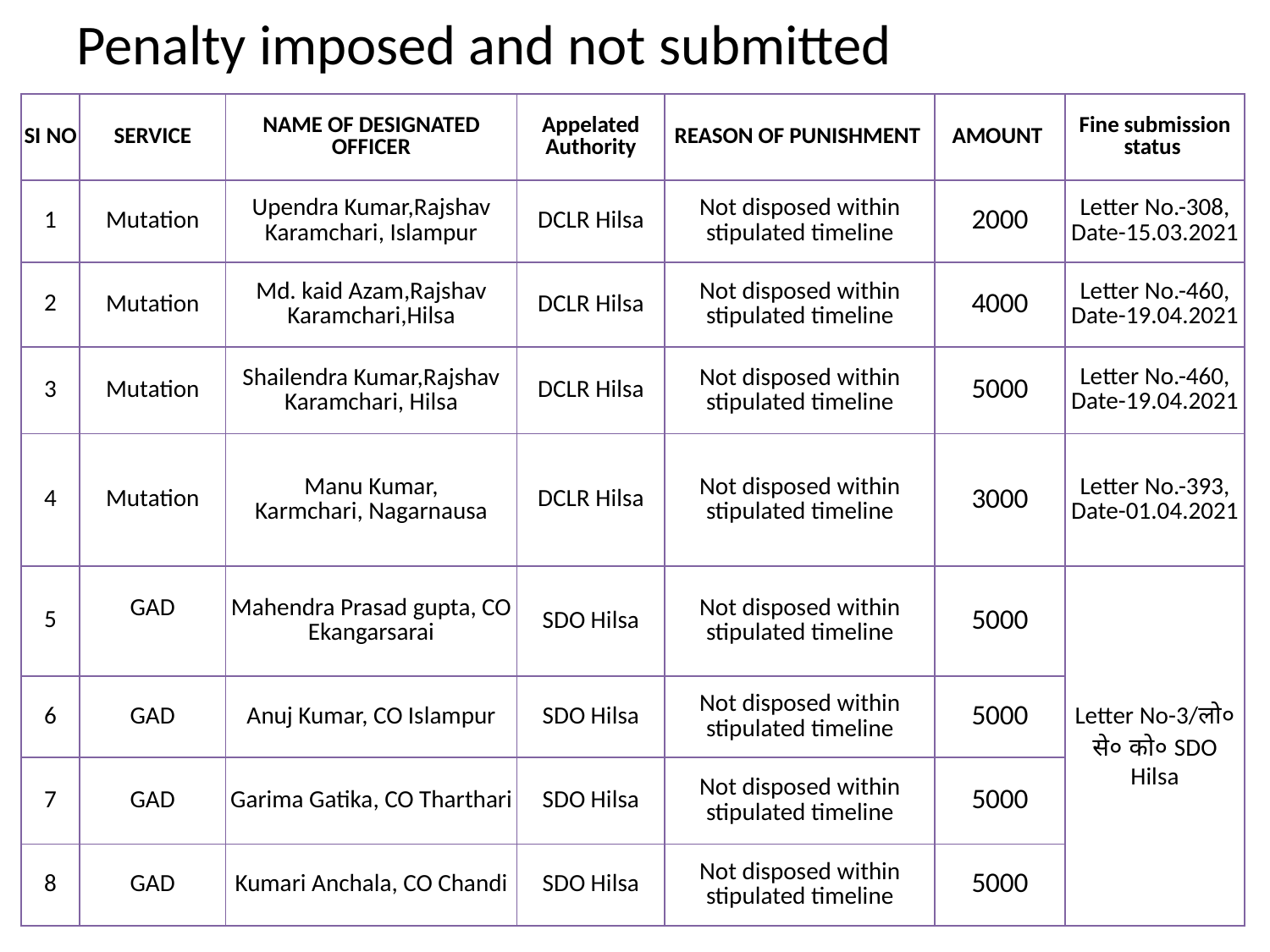

# Penalty imposed and not submitted
| SI NO | SERVICE | NAME OF DESIGNATED OFFICER | Appelated Authority | REASON OF PUNISHMENT | AMOUNT | Fine submission status |
| --- | --- | --- | --- | --- | --- | --- |
| 1 | Mutation | Upendra Kumar,Rajshav Karamchari, Islampur | DCLR Hilsa | Not disposed within stipulated timeline | 2000 | Letter No.-308, Date-15.03.2021 |
| 2 | Mutation | Md. kaid Azam,Rajshav Karamchari,Hilsa | DCLR Hilsa | Not disposed within stipulated timeline | 4000 | Letter No.-460, Date-19.04.2021 |
| 3 | Mutation | Shailendra Kumar,Rajshav Karamchari, Hilsa | DCLR Hilsa | Not disposed within stipulated timeline | 5000 | Letter No.-460, Date-19.04.2021 |
| 4 | Mutation | Manu Kumar, Karmchari, Nagarnausa | DCLR Hilsa | Not disposed within stipulated timeline | 3000 | Letter No.-393, Date-01.04.2021 |
| 5 | GAD | Mahendra Prasad gupta, CO Ekangarsarai | SDO Hilsa | Not disposed within stipulated timeline | 5000 | Letter No-3/लो० से० को० SDO Hilsa |
| 6 | GAD | Anuj Kumar, CO Islampur | SDO Hilsa | Not disposed within stipulated timeline | 5000 |  |
| 7 | GAD | Garima Gatika, CO Tharthari | SDO Hilsa | Not disposed within stipulated timeline | 5000 |  |
| 8 | GAD | Kumari Anchala, CO Chandi | SDO Hilsa | Not disposed within stipulated timeline | 5000 |  |